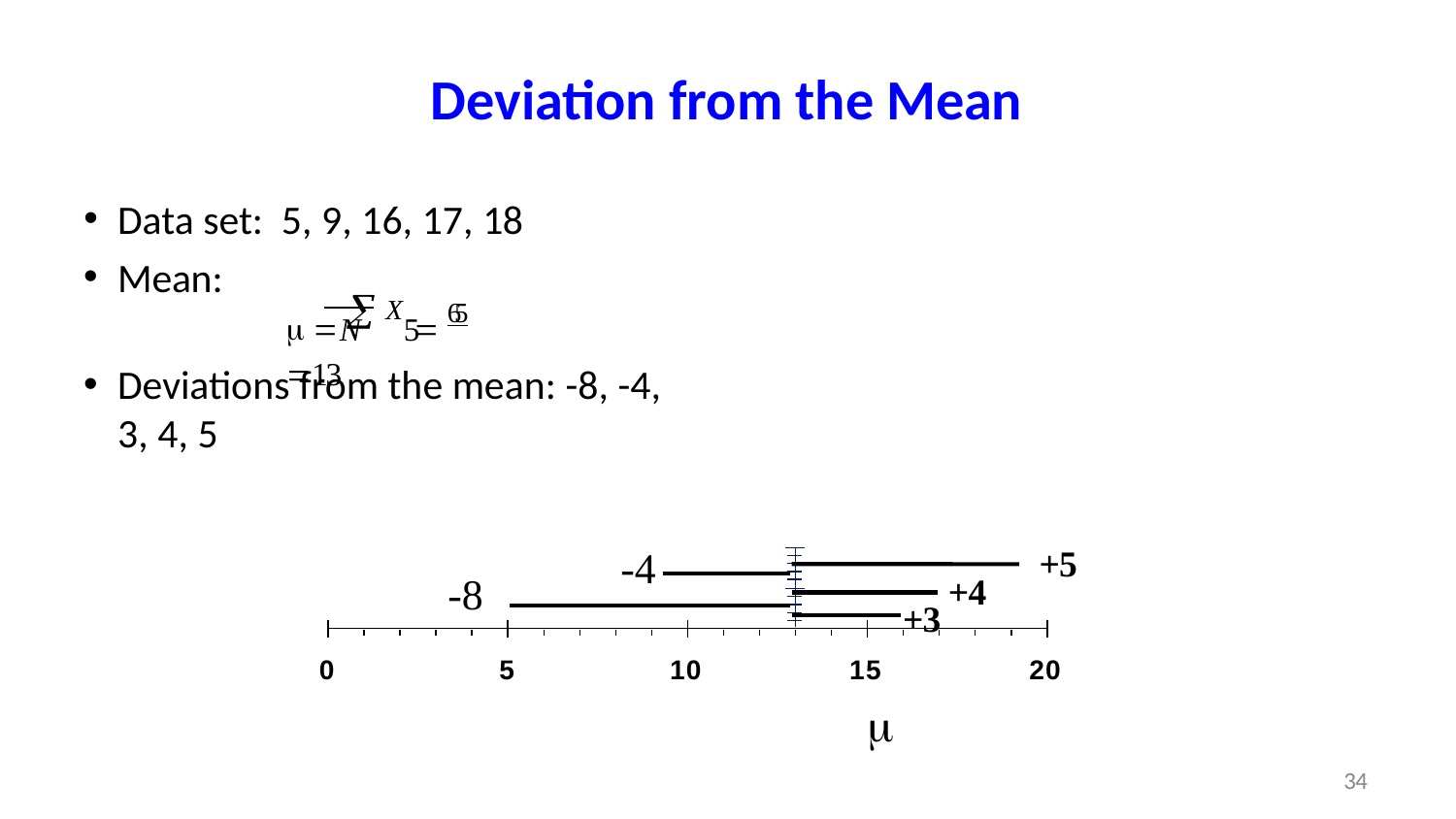

# Deviation from the Mean
Data set: 5, 9, 16, 17, 18
Mean:
μ = ∑ X = 65 =13
N	5
Deviations from the mean: -8, -4, 3, 4, 5

-4
+5

-8
+4

+3

0
5
10
15
20
μ
34